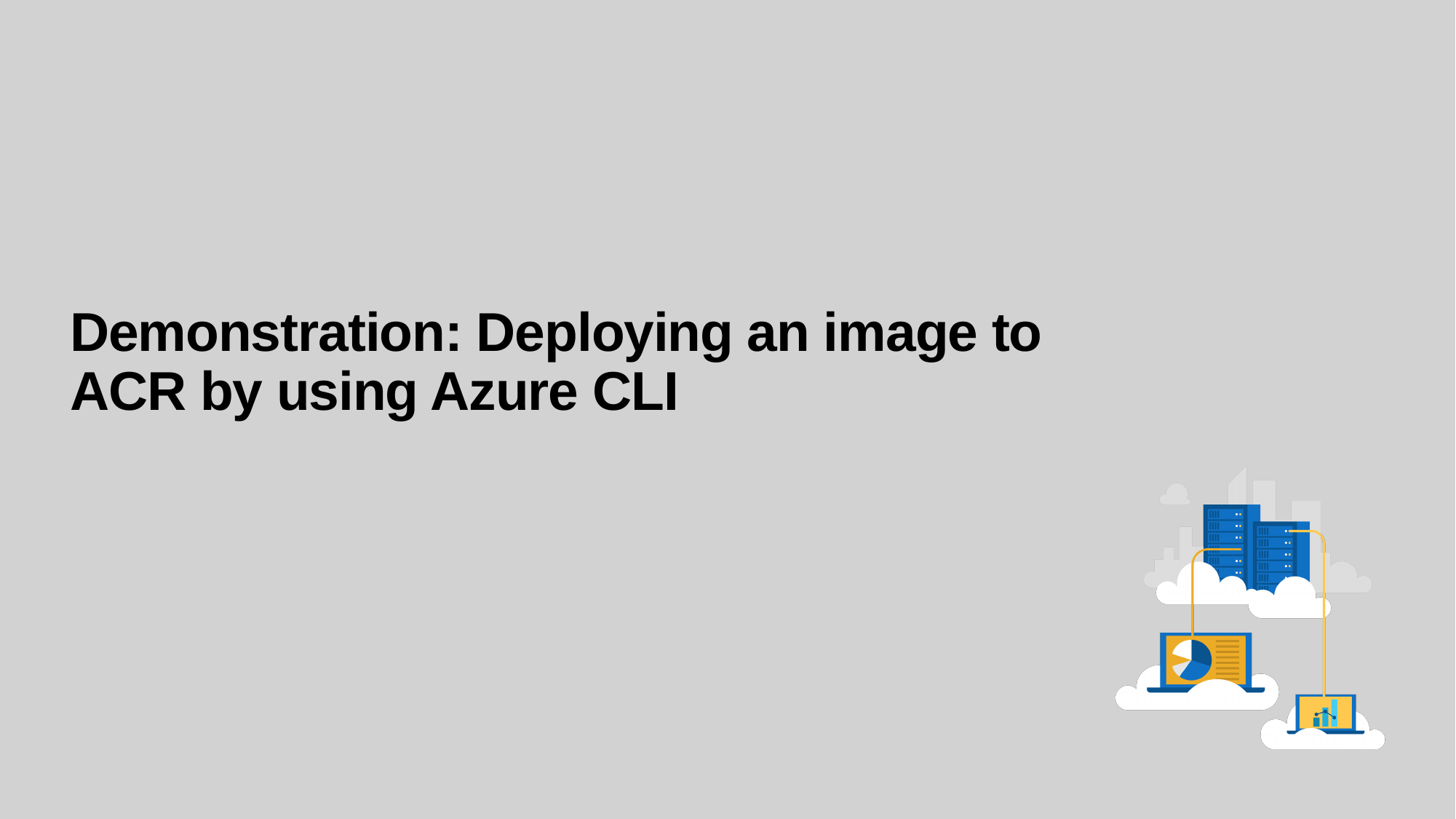

# Demonstration: Deploying an image to ACR by using Azure CLI